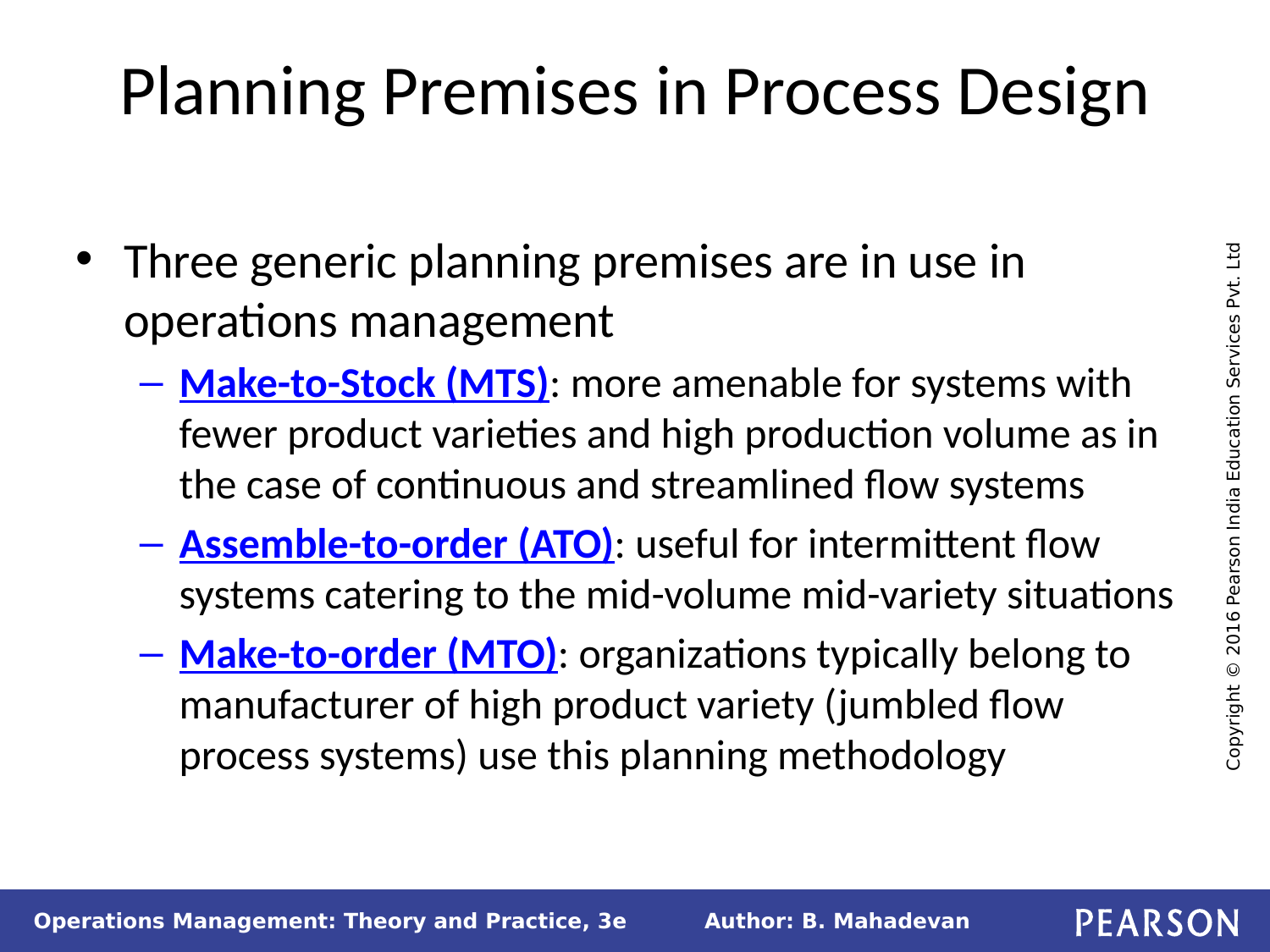

# Planning Premises in Process Design
Three generic planning premises are in use in operations management
Make-to-Stock (MTS): more amenable for systems with fewer product varieties and high production volume as in the case of continuous and streamlined flow systems
Assemble-to-order (ATO): useful for intermittent flow systems catering to the mid-volume mid-variety situations
Make-to-order (MTO): organizations typically belong to manufacturer of high product variety (jumbled flow process systems) use this planning methodology